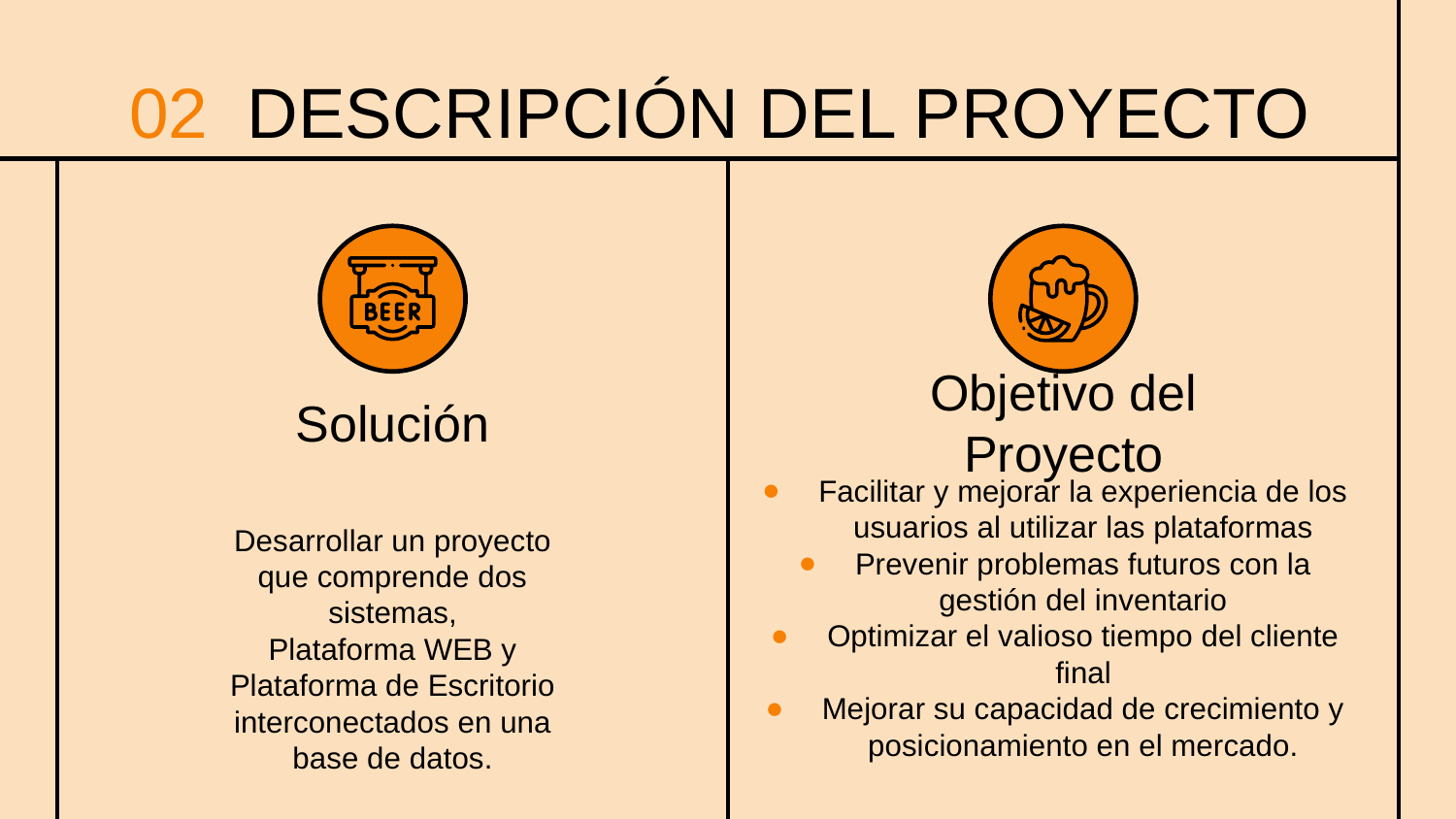

# 02  DESCRIPCIÓN DEL PROYECTO

Solución
Objetivo del Proyecto
Facilitar y mejorar la experiencia de los usuarios al utilizar las plataformas
Prevenir problemas futuros con la gestión del inventario
Optimizar el valioso tiempo del cliente final
Mejorar su capacidad de crecimiento y posicionamiento en el mercado.
Desarrollar un proyecto que comprende dos sistemas,
Plataforma WEB y Plataforma de Escritorio interconectados en una base de datos.